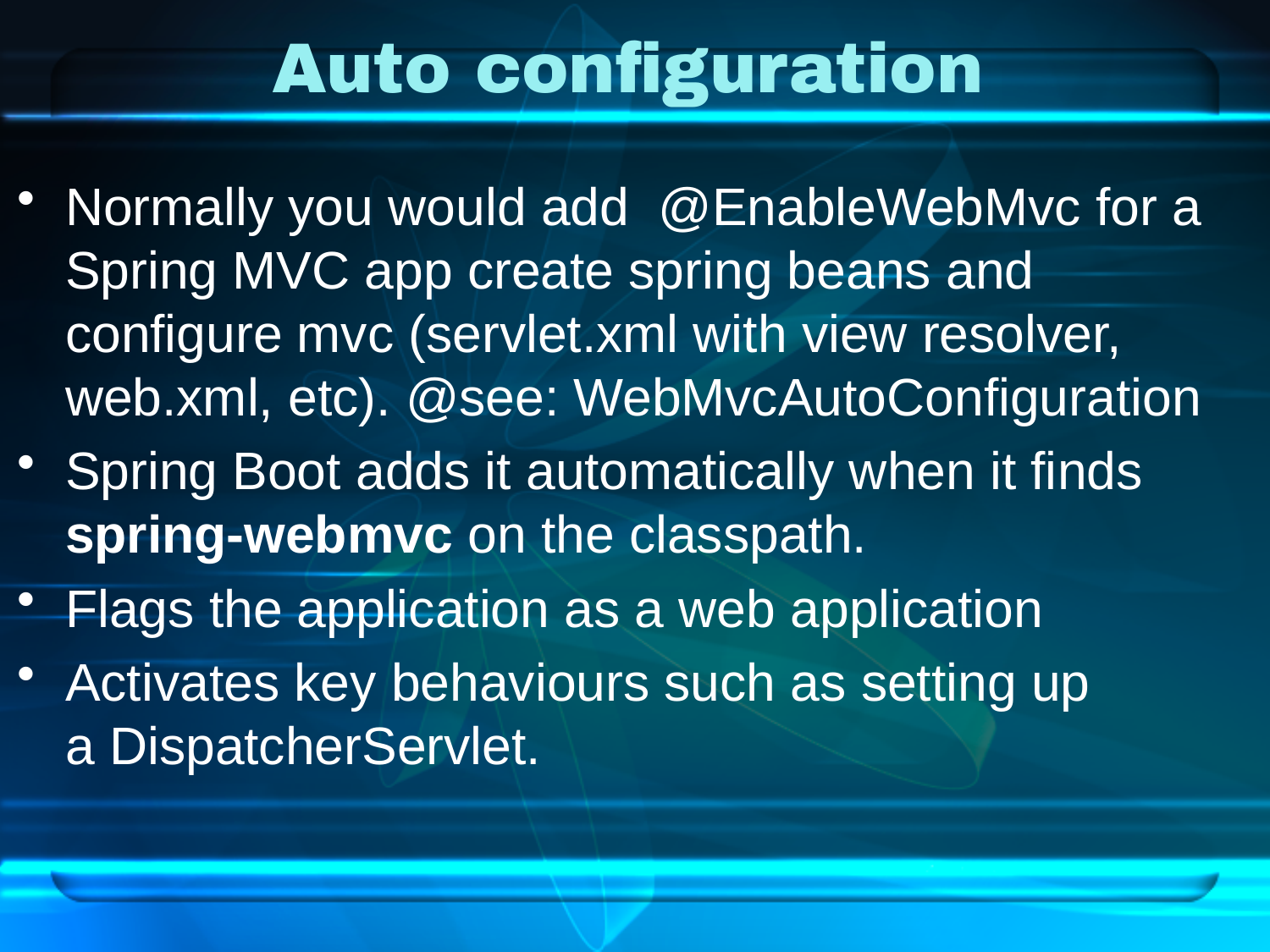

# Auto configuration
Normally you would add  @EnableWebMvc for a Spring MVC app create spring beans and configure mvc (servlet.xml with view resolver, web.xml, etc). @see: WebMvcAutoConfiguration
Spring Boot adds it automatically when it finds spring-webmvc on the classpath.
Flags the application as a web application
Activates key behaviours such as setting up a DispatcherServlet.